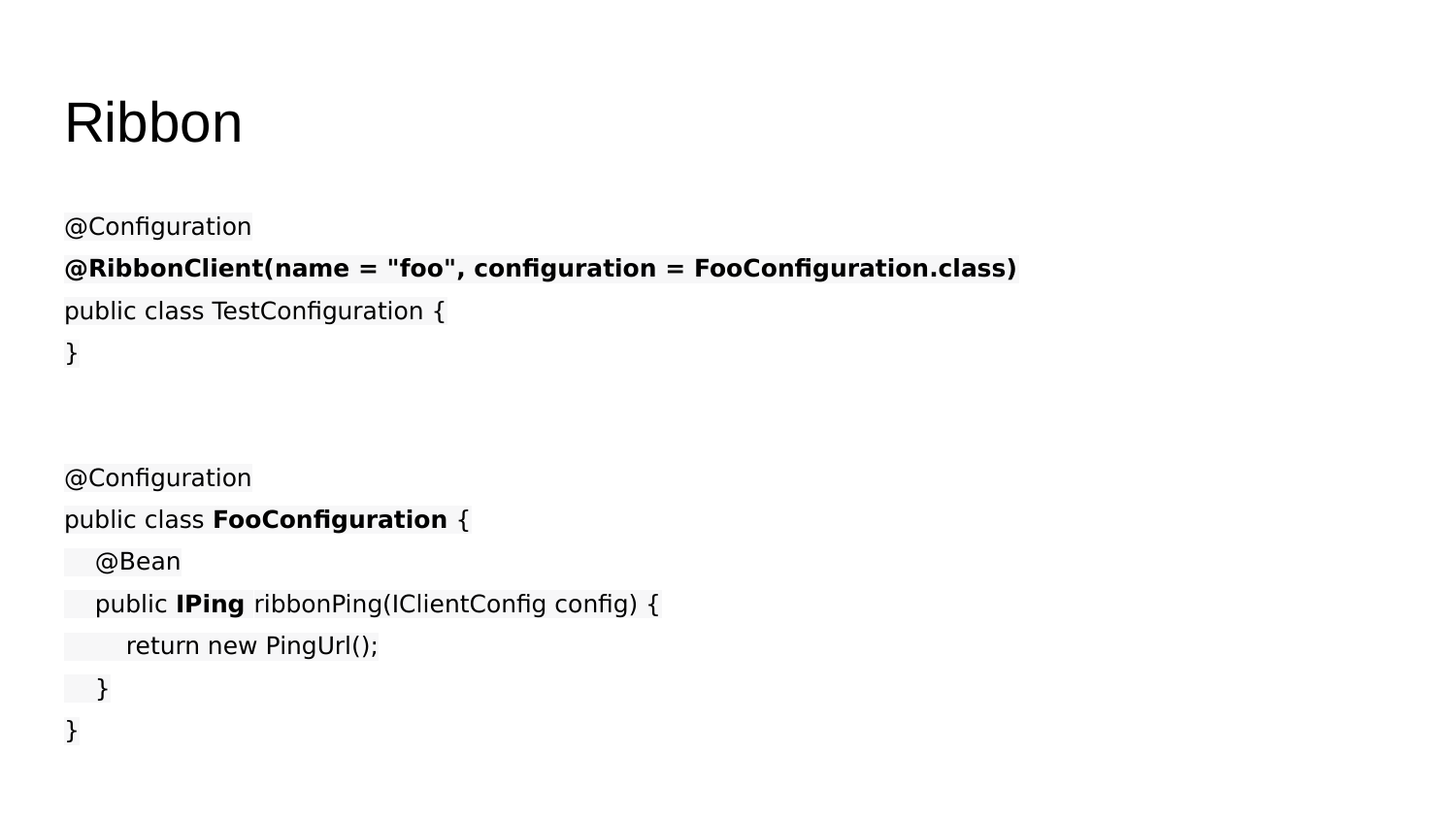

# Ribbon
@Configuration
@RibbonClient(name = "foo", configuration = FooConfiguration.class)
public class TestConfiguration {
}

@Configuration
public class FooConfiguration {
    @Bean
    public IPing ribbonPing(IClientConfig config) {
        return new PingUrl();
    }
}